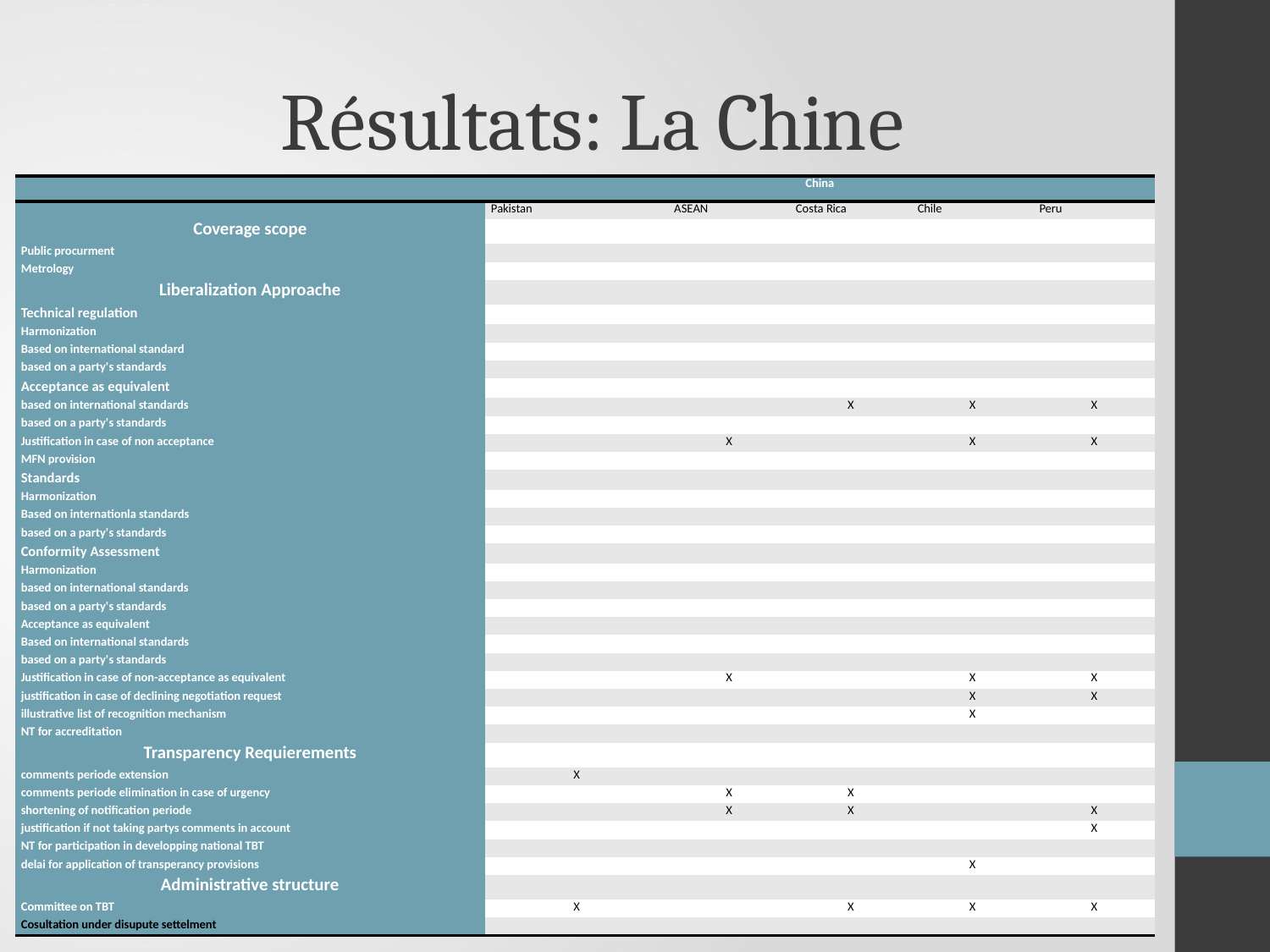

# Résultats: La Chine
|  | China |  |  |  |  |
| --- | --- | --- | --- | --- | --- |
|  | Pakistan | ASEAN | Costa Rica | Chile | Peru |
| Coverage scope |  |  |  |  |  |
| Public procurment |  |  |  |  |  |
| Metrology |  |  |  |  |  |
| Liberalization Approache |  |  |  |  |  |
| Technical regulation |  |  |  |  |  |
| Harmonization |  |  |  |  |  |
| Based on international standard |  |  |  |  |  |
| based on a party's standards |  |  |  |  |  |
| Acceptance as equivalent |  |  |  |  |  |
| based on international standards |  |  | X | X | X |
| based on a party's standards |  |  |  |  |  |
| Justification in case of non acceptance |  | X |  | X | X |
| MFN provision |  |  |  |  |  |
| Standards |  |  |  |  |  |
| Harmonization |  |  |  |  |  |
| Based on internationla standards |  |  |  |  |  |
| based on a party's standards |  |  |  |  |  |
| Conformity Assessment |  |  |  |  |  |
| Harmonization |  |  |  |  |  |
| based on international standards |  |  |  |  |  |
| based on a party's standards |  |  |  |  |  |
| Acceptance as equivalent |  |  |  |  |  |
| Based on international standards |  |  |  |  |  |
| based on a party's standards |  |  |  |  |  |
| Justification in case of non-acceptance as equivalent |  | X |  | X | X |
| justification in case of declining negotiation request |  |  |  | X | X |
| illustrative list of recognition mechanism |  |  |  | X |  |
| NT for accreditation |  |  |  |  |  |
| Transparency Requierements |  |  |  |  |  |
| comments periode extension | X |  |  |  |  |
| comments periode elimination in case of urgency |  | X | X |  |  |
| shortening of notification periode |  | X | X |  | X |
| justification if not taking partys comments in account |  |  |  |  | X |
| NT for participation in developping national TBT |  |  |  |  |  |
| delai for application of transperancy provisions |  |  |  | X |  |
| Administrative structure |  |  |  |  |  |
| Committee on TBT | X |  | X | X | X |
| Cosultation under disupute settelment |  |  |  |  |  |